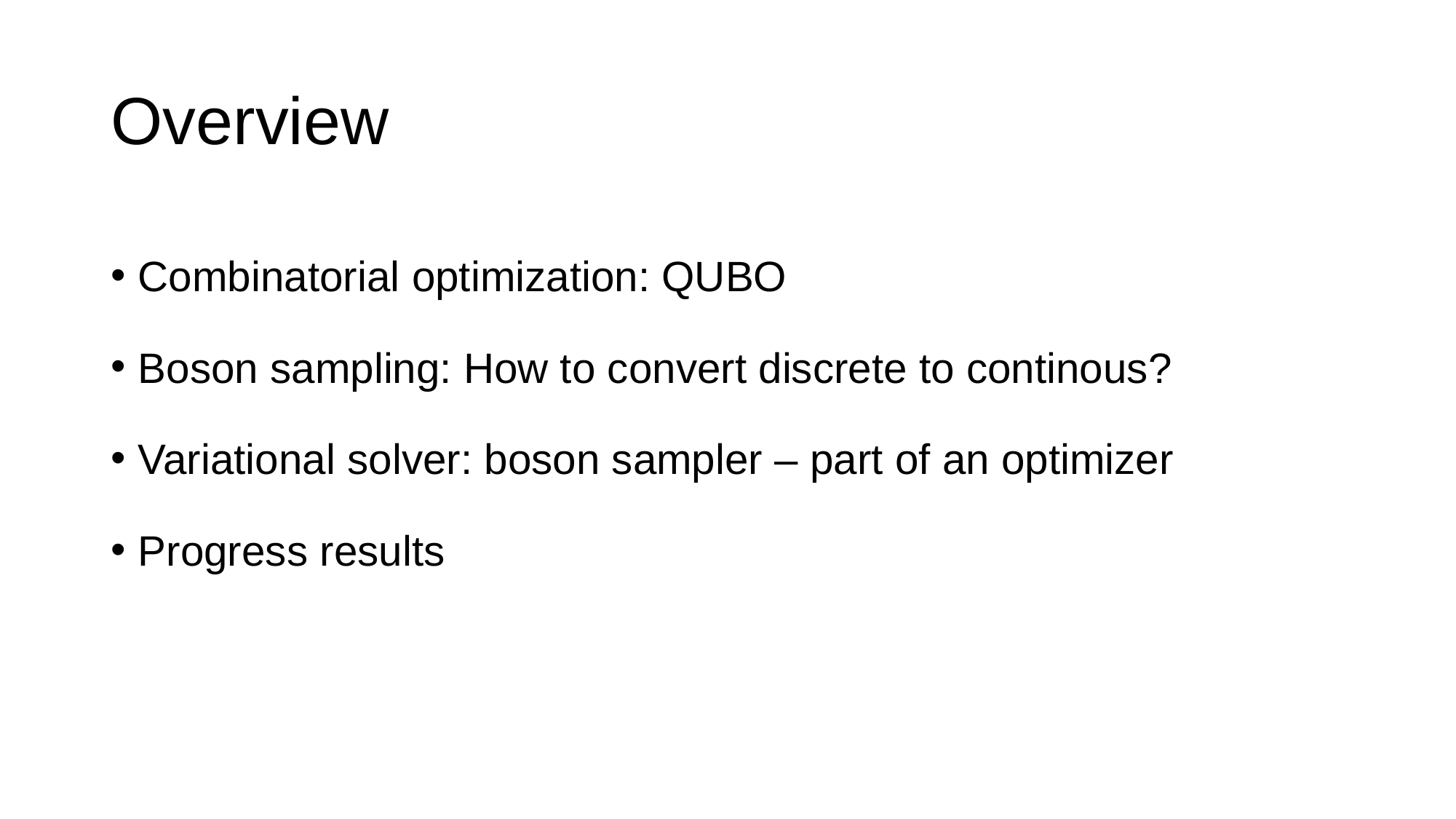

# Overview
Combinatorial optimization: QUBO
Boson sampling: How to convert discrete to continous?
Variational solver: boson sampler – part of an optimizer
Progress results